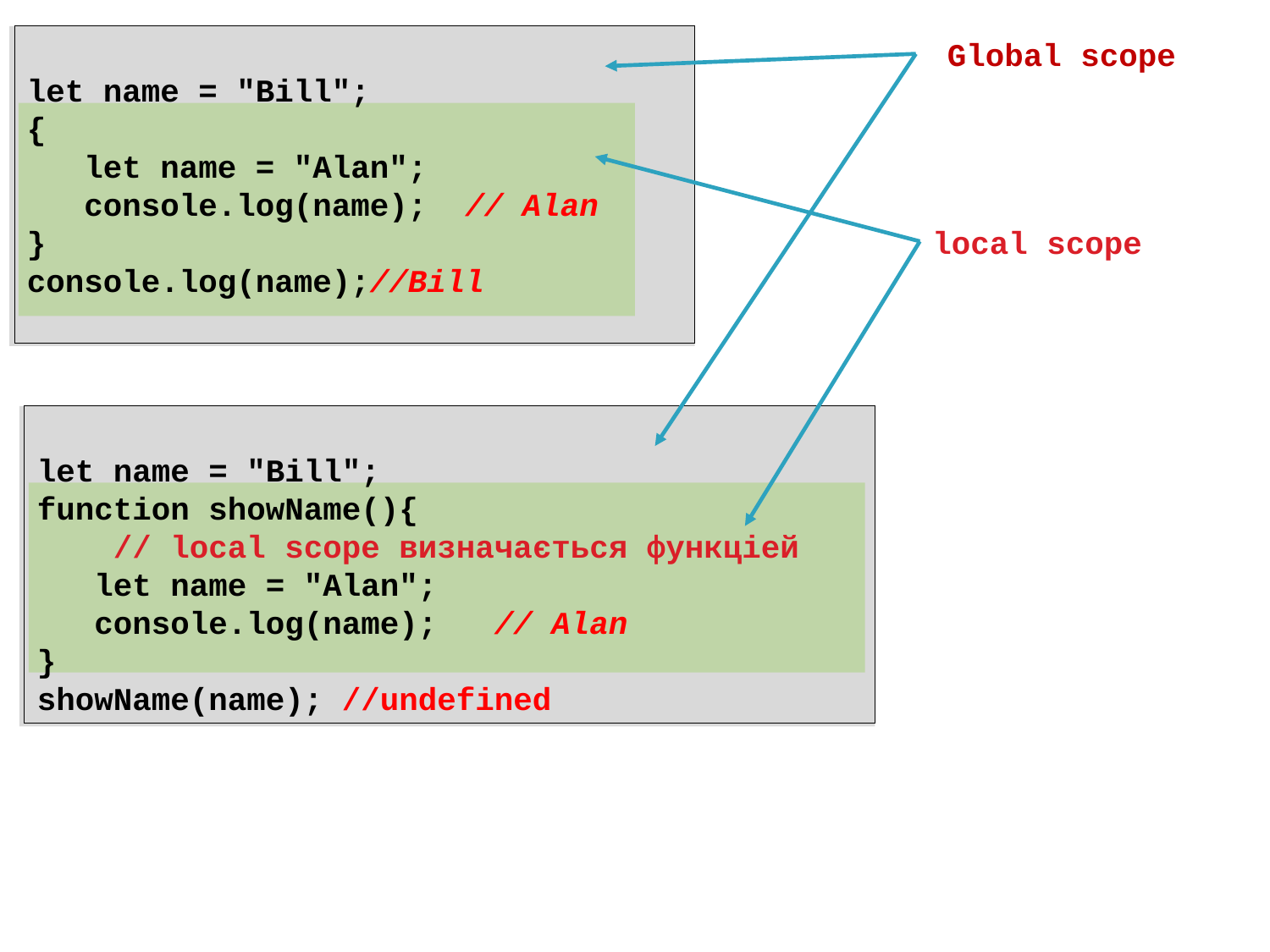

let name = "Bill";
{
   let name = "Alan";
   сonsole.log(name);  // Alan
}
console.log(name);//Bill

 Global scope

local scope

let name = "Bill";
function showName(){
    // local scope визначається функціей
   let name = "Alan";
   сonsole.log(name);   // Alan
}
showName(name); //undefined